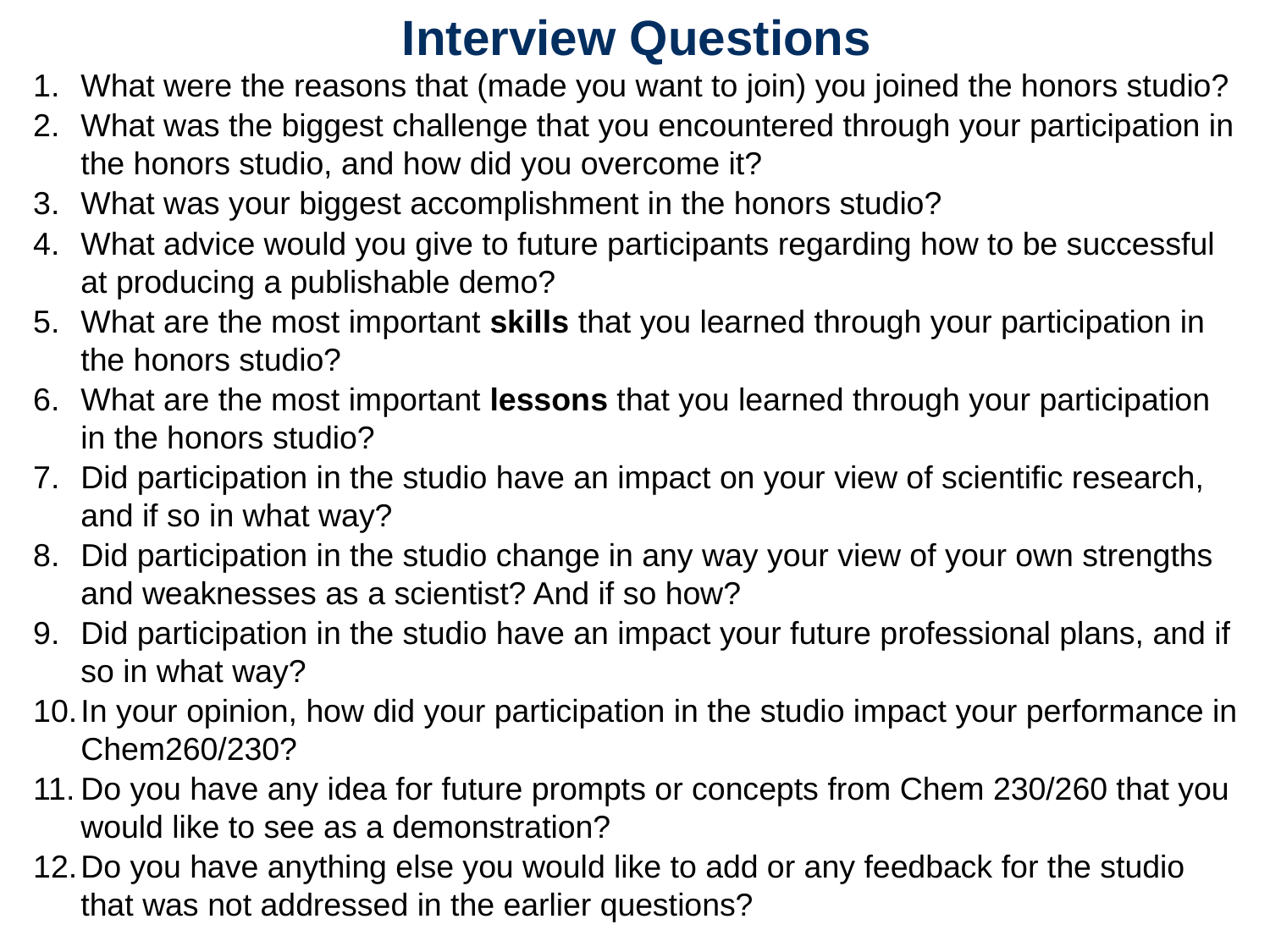

Interview Questions
What were the reasons that (made you want to join) you joined the honors studio?
What was the biggest challenge that you encountered through your participation in the honors studio, and how did you overcome it?
What was your biggest accomplishment in the honors studio?
What advice would you give to future participants regarding how to be successful at producing a publishable demo?
What are the most important skills that you learned through your participation in the honors studio?
What are the most important lessons that you learned through your participation in the honors studio?
Did participation in the studio have an impact on your view of scientific research, and if so in what way?
Did participation in the studio change in any way your view of your own strengths and weaknesses as a scientist? And if so how?
Did participation in the studio have an impact your future professional plans, and if so in what way?
In your opinion, how did your participation in the studio impact your performance in Chem260/230?
Do you have any idea for future prompts or concepts from Chem 230/260 that you would like to see as a demonstration?
Do you have anything else you would like to add or any feedback for the studio that was not addressed in the earlier questions?